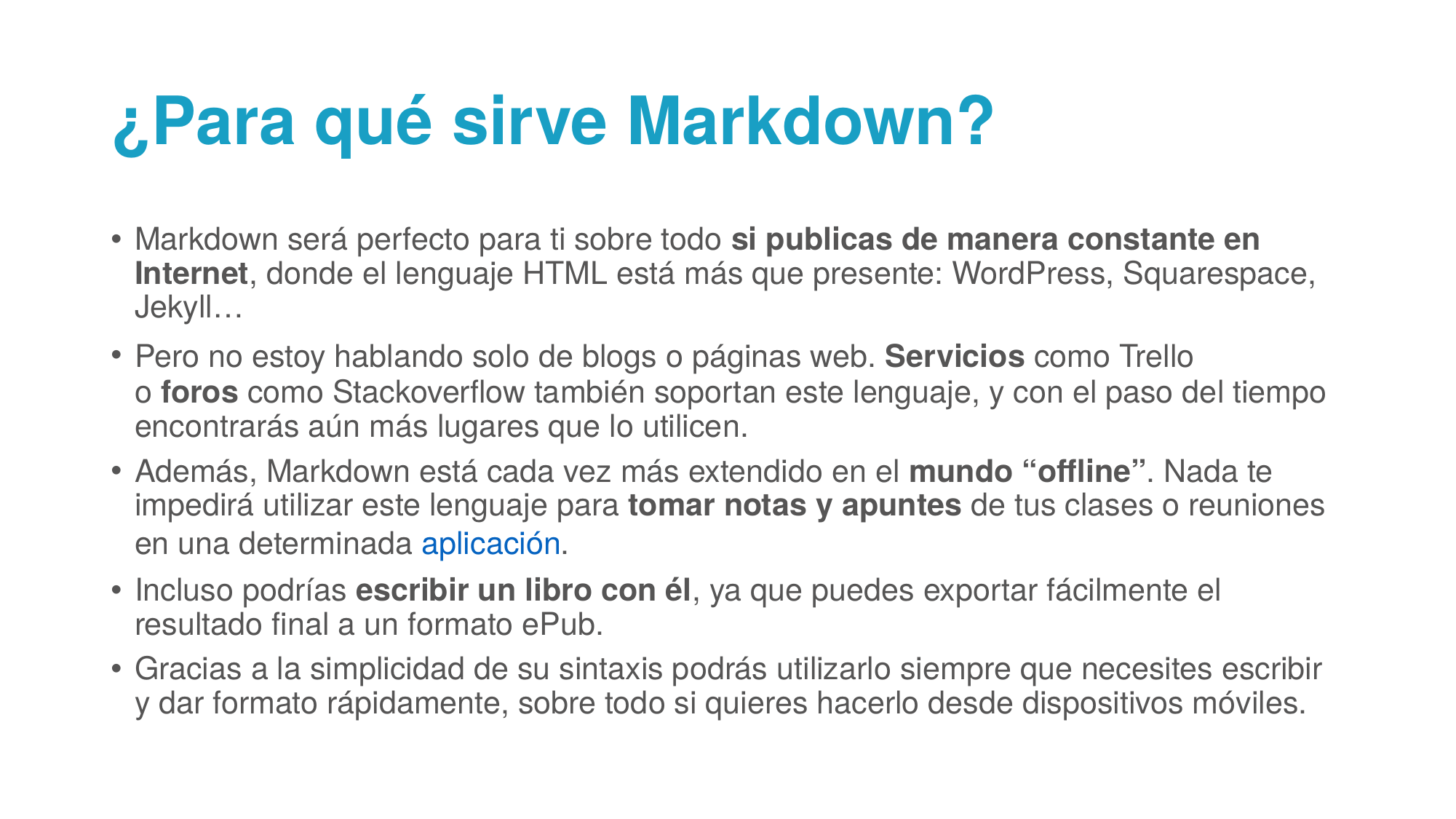

# ¿Para qué sirve Markdown?
Markdown será perfecto para ti sobre todo si publicas de manera constante en Internet, donde el lenguaje HTML está más que presente: WordPress, Squarespace, Jekyll…
Pero no estoy hablando solo de blogs o páginas web. Servicios como Trello o foros como Stackoverflow también soportan este lenguaje, y con el paso del tiempo encontrarás aún más lugares que lo utilicen.
Además, Markdown está cada vez más extendido en el mundo “offline”. Nada te impedirá utilizar este lenguaje para tomar notas y apuntes de tus clases o reuniones en una determinada aplicación.
Incluso podrías escribir un libro con él, ya que puedes exportar fácilmente el resultado final a un formato ePub.
Gracias a la simplicidad de su sintaxis podrás utilizarlo siempre que necesites escribir y dar formato rápidamente, sobre todo si quieres hacerlo desde dispositivos móviles.